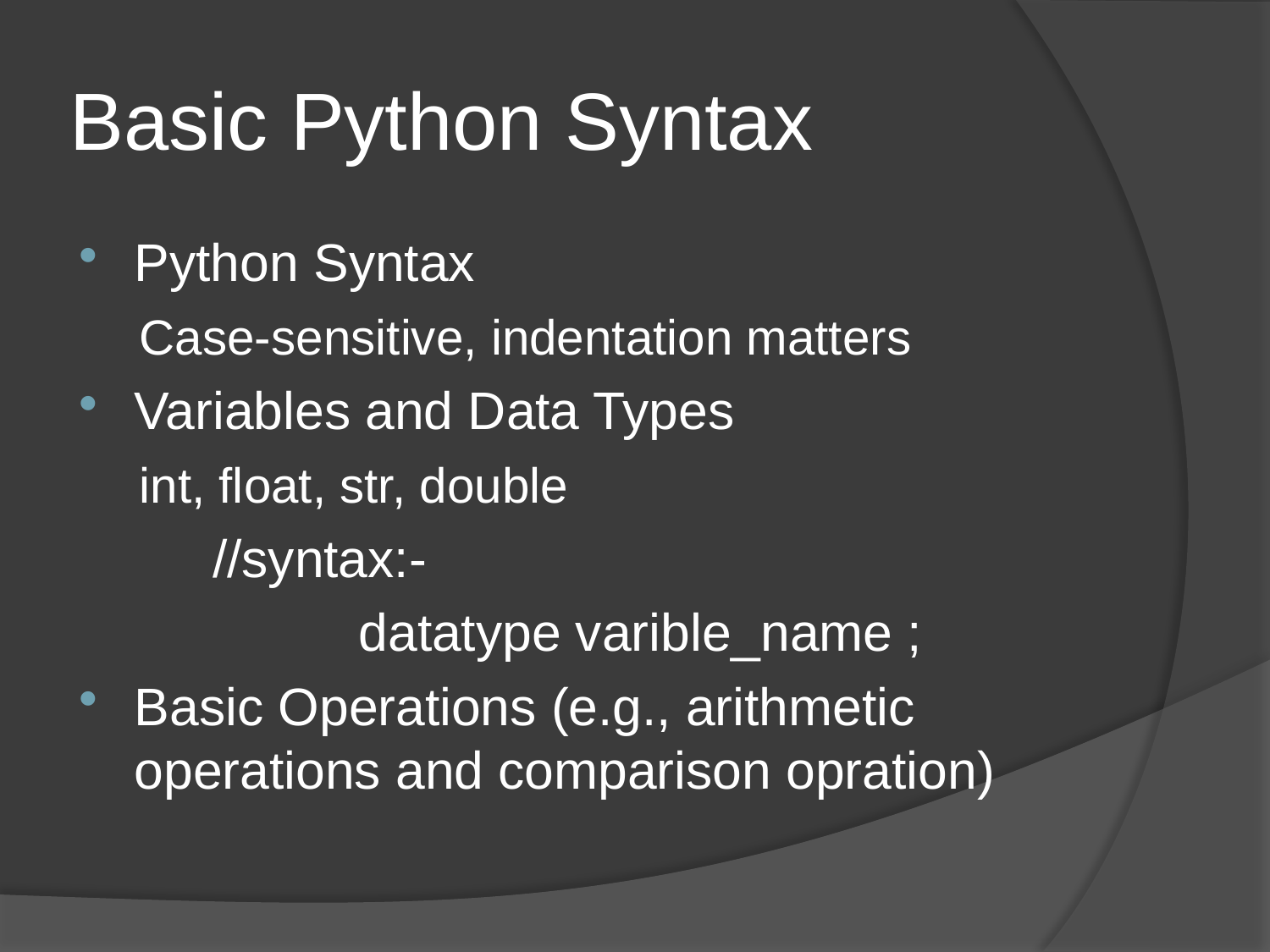

# Basic Python Syntax
Python Syntax
    Case-sensitive, indentation matters
Variables and Data Types
    int, float, str, double
         //syntax:-
                   datatype varible_name ;
Basic Operations (e.g., arithmetic operations and comparison opration)